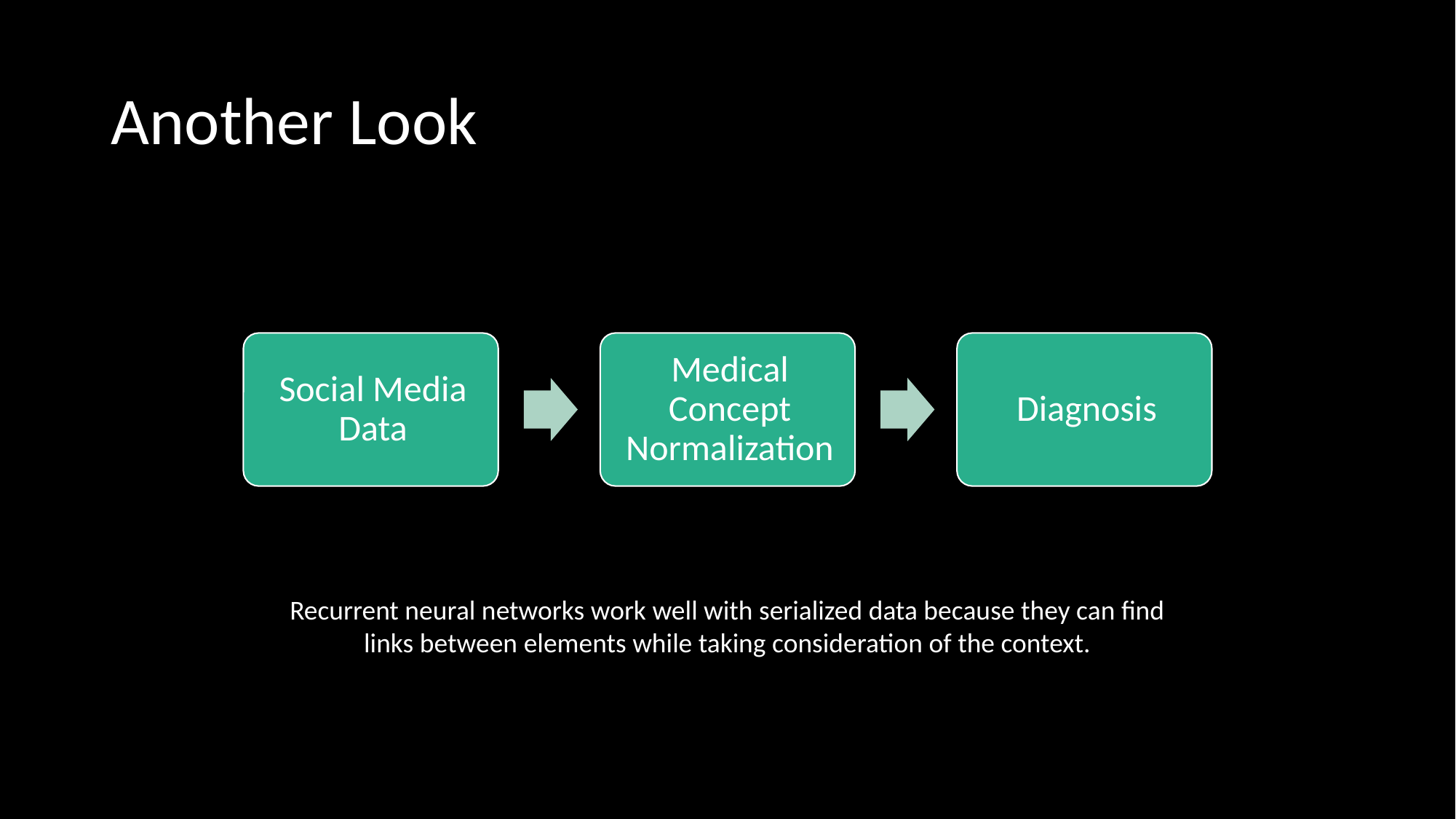

# Another Look
Social Media Data

Medical Concept Normalization

Diagnosis
Recurrent neural networks work well with serialized data because they can find links between elements while taking consideration of the context.